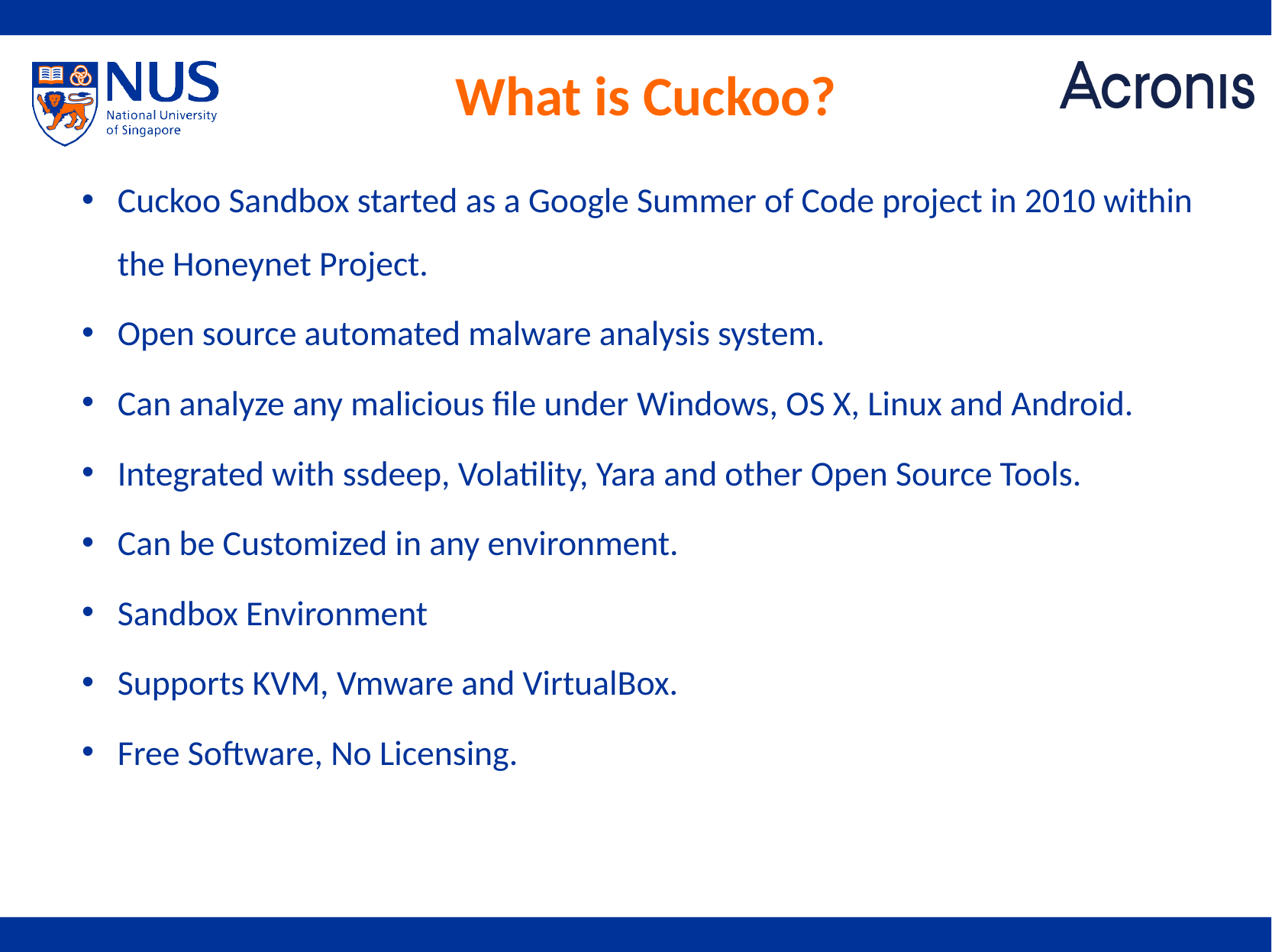

# What is Cuckoo?
Cuckoo Sandbox started as a Google Summer of Code project in 2010 within the Honeynet Project.
Open source automated malware analysis system.
Can analyze any malicious file under Windows, OS X, Linux and Android.
Integrated with ssdeep, Volatility, Yara and other Open Source Tools.
Can be Customized in any environment.
Sandbox Environment
Supports KVM, Vmware and VirtualBox.
Free Software, No Licensing.